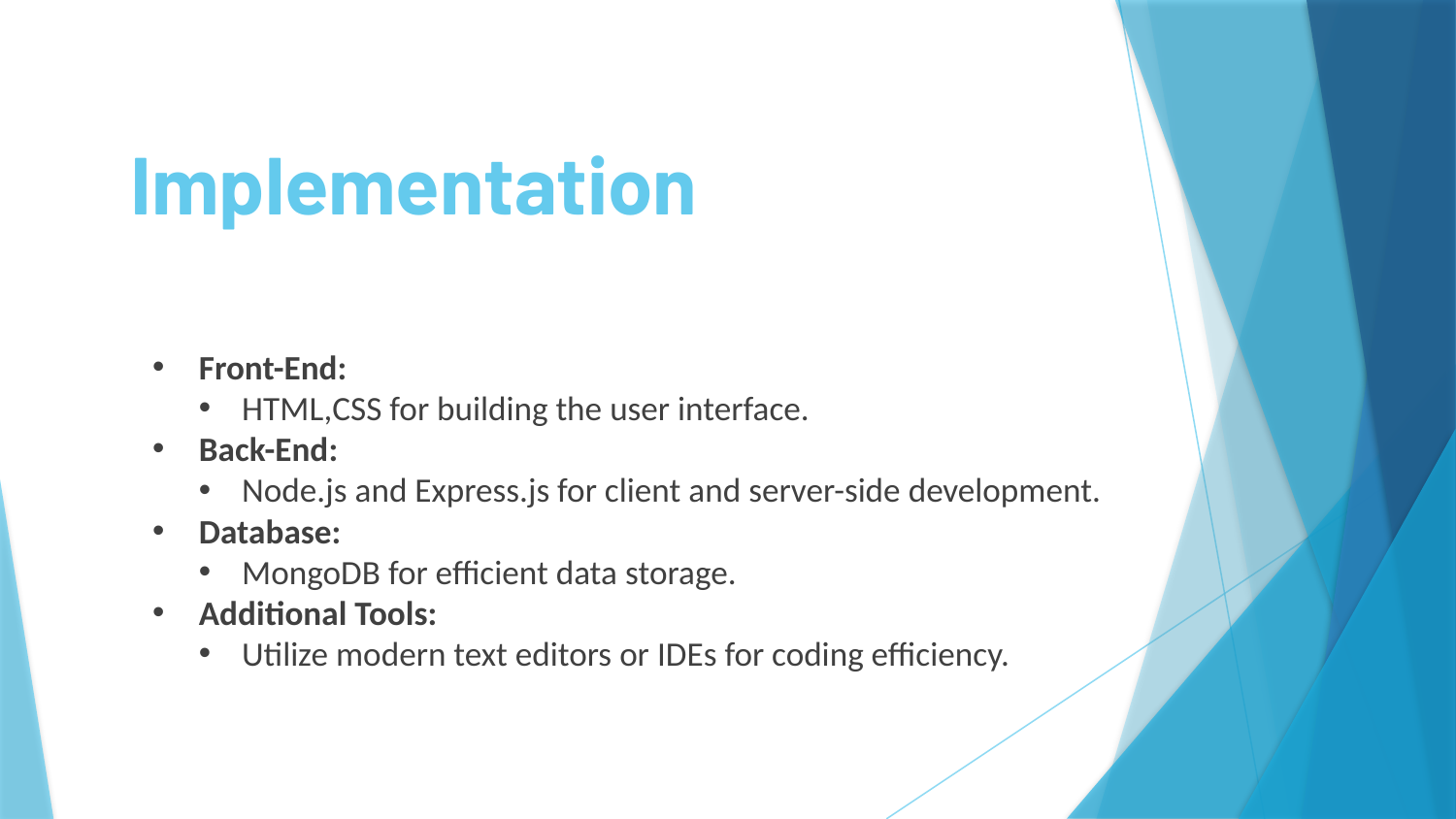

# Implementation

Front-End:
HTML,CSS for building the user interface.
Back-End:
Node.js and Express.js for client and server-side development.
Database:
MongoDB for efficient data storage.
Additional Tools:
Utilize modern text editors or IDEs for coding efficiency.